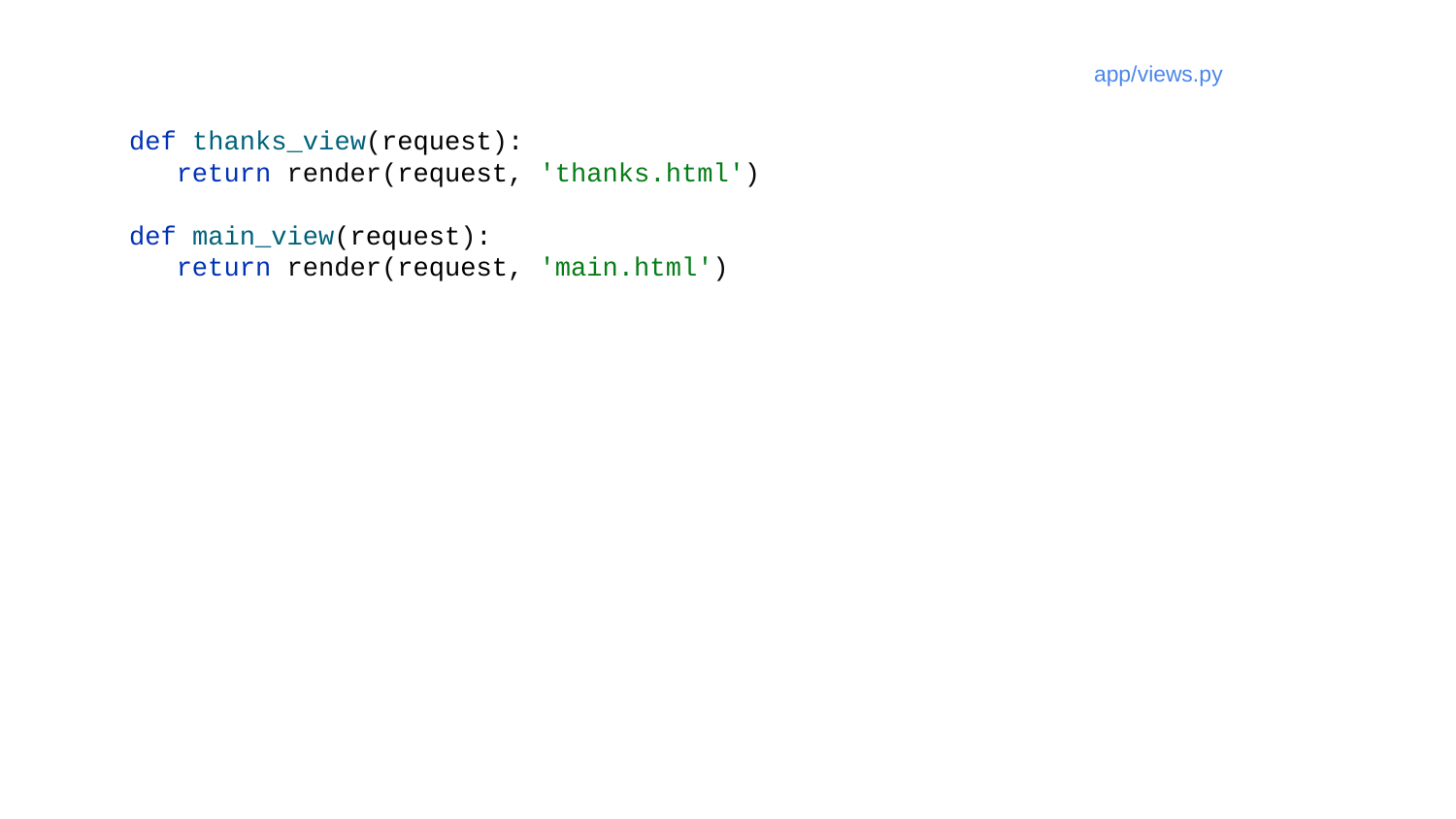

app/views.py

def thanks_view(request):
   return render(request, 'thanks.html')

def main_view(request):
   return render(request, 'main.html')